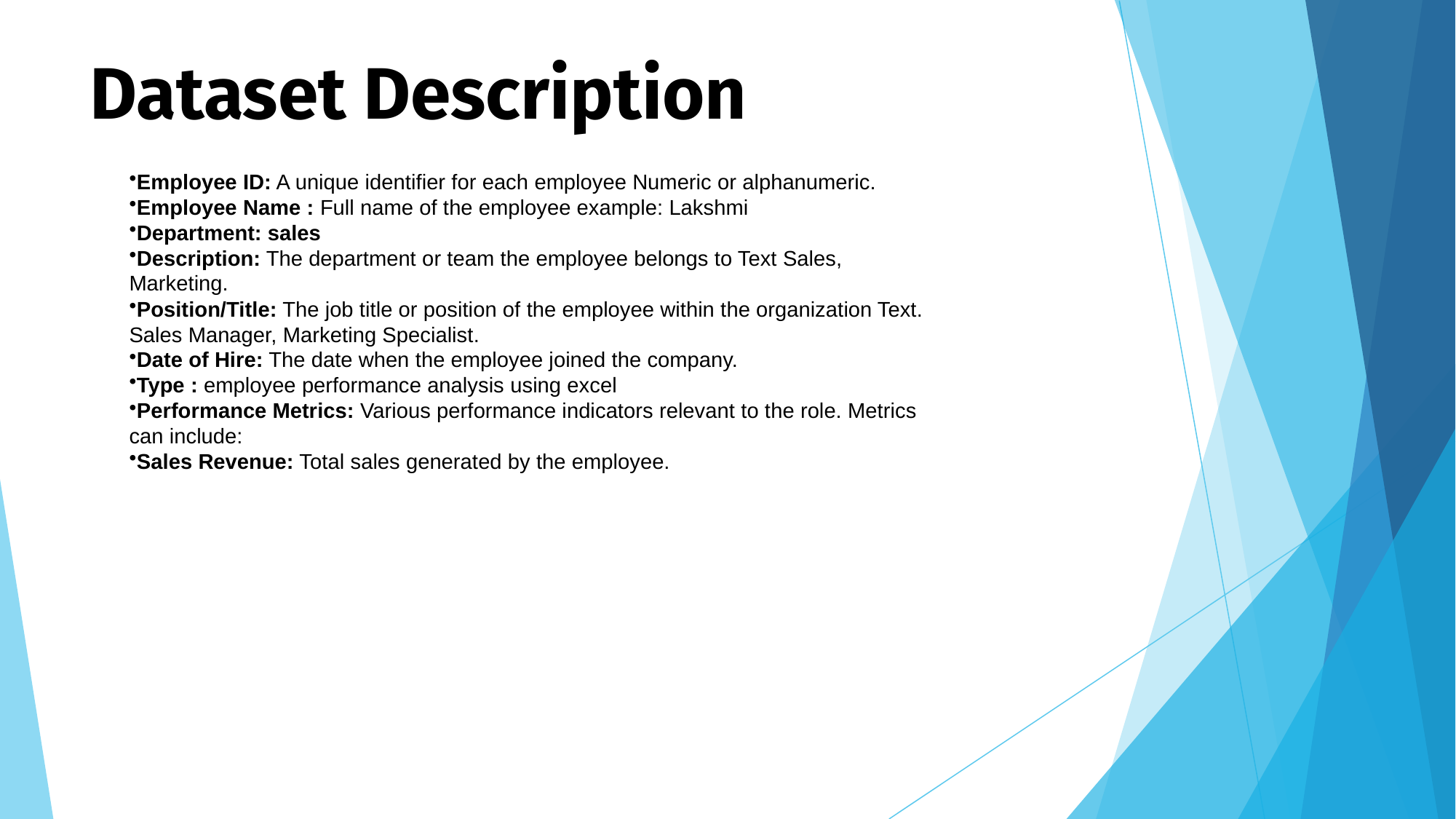

# Dataset Description
Employee ID: A unique identifier for each employee Numeric or alphanumeric.
Employee Name : Full name of the employee example: Lakshmi
Department: sales
Description: The department or team the employee belongs to Text Sales, Marketing.
Position/Title: The job title or position of the employee within the organization Text. Sales Manager, Marketing Specialist.
Date of Hire: The date when the employee joined the company.
Type : employee performance analysis using excel
Performance Metrics: Various performance indicators relevant to the role. Metrics can include:
Sales Revenue: Total sales generated by the employee.